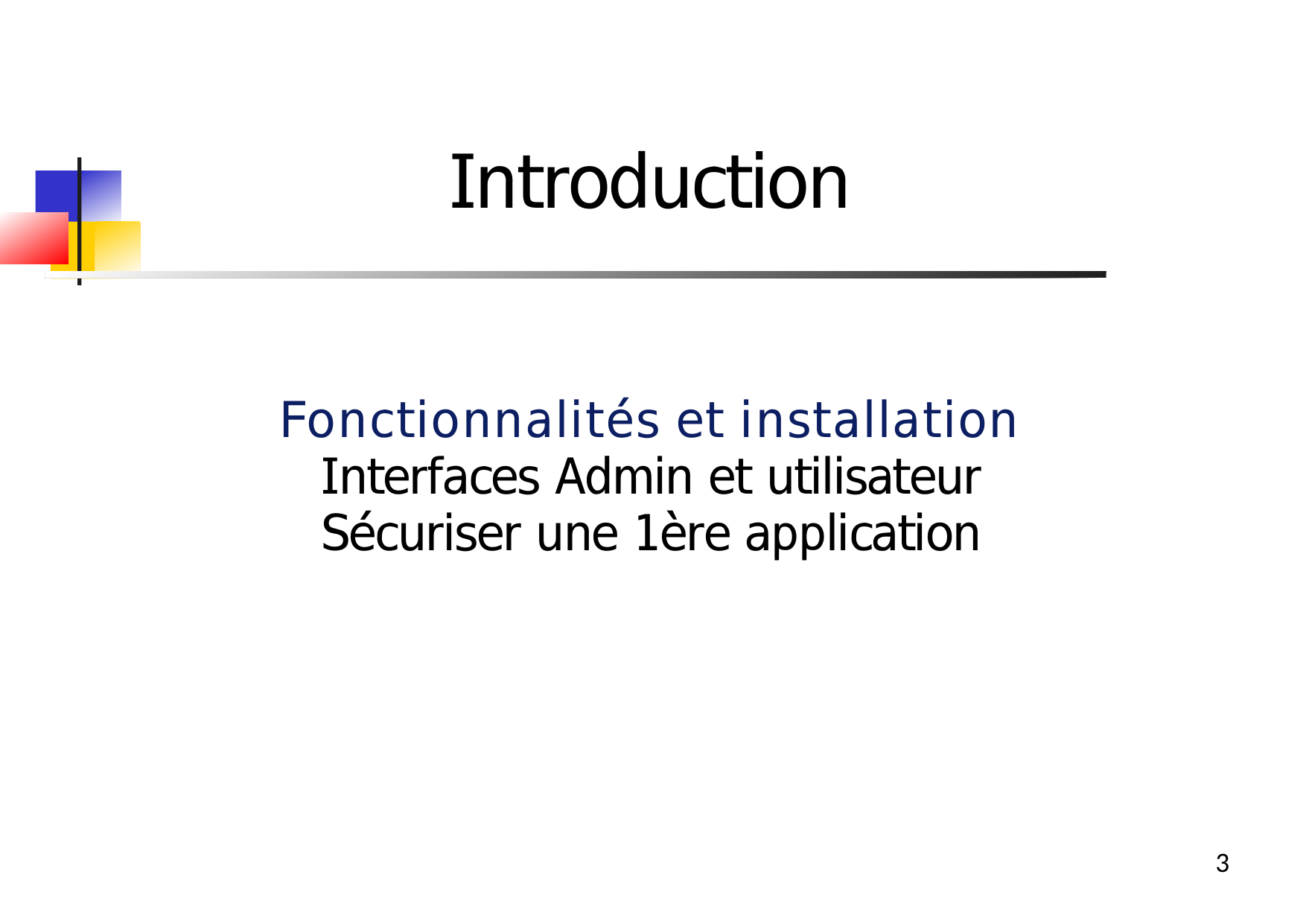

Introduction

Fonctionnalités et installation
Interfaces Admin et utilisateur
Sécuriser une 1ère application